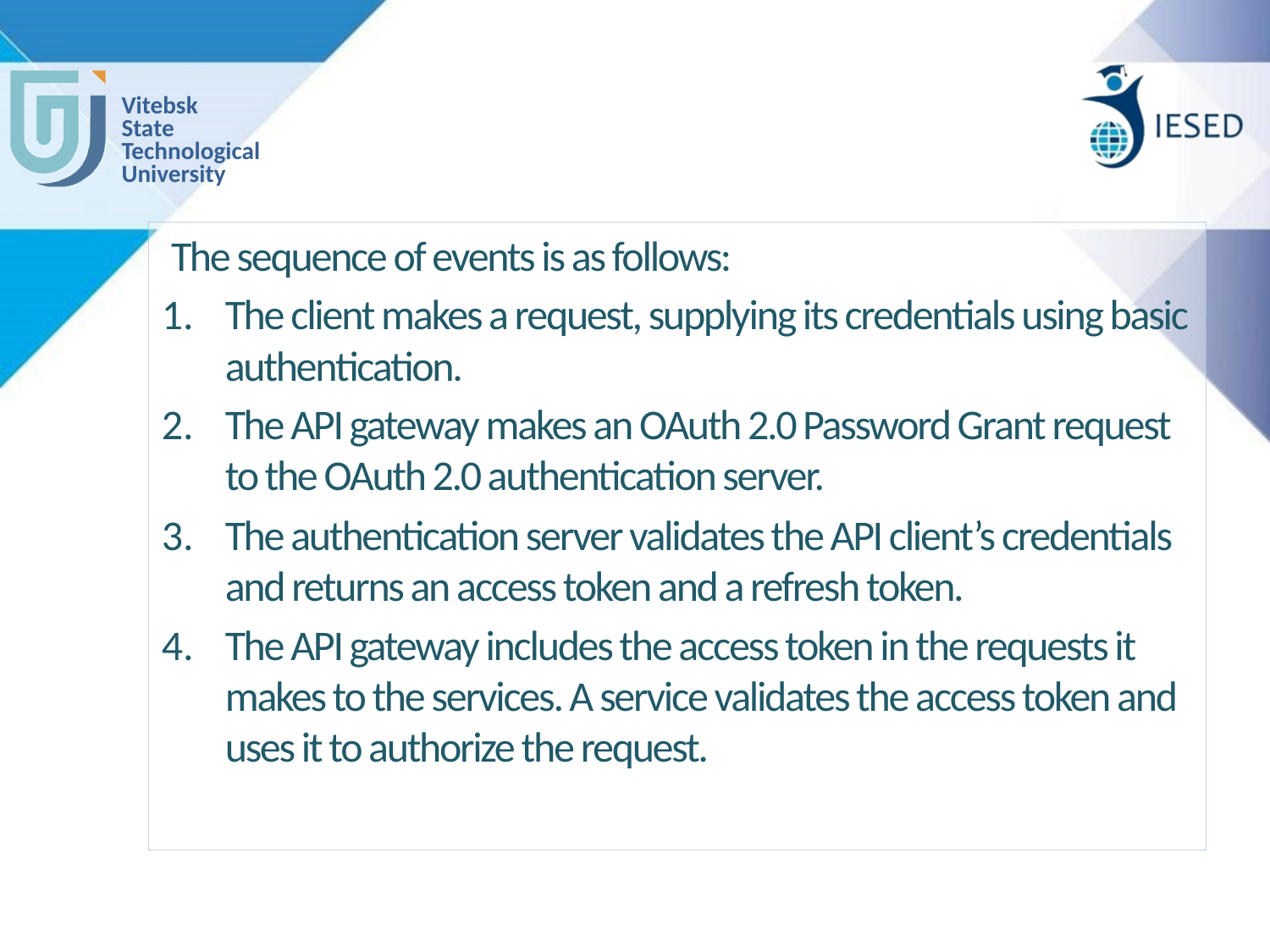

#
 The sequence of events is as follows:
The client makes a request, supplying its credentials using basic authentication.
The API gateway makes an OAuth 2.0 Password Grant request to the OAuth 2.0 authentication server.
The authentication server validates the API client’s credentials and returns an access token and a refresh token.
The API gateway includes the access token in the requests it makes to the services. A service validates the access token and uses it to authorize the request.